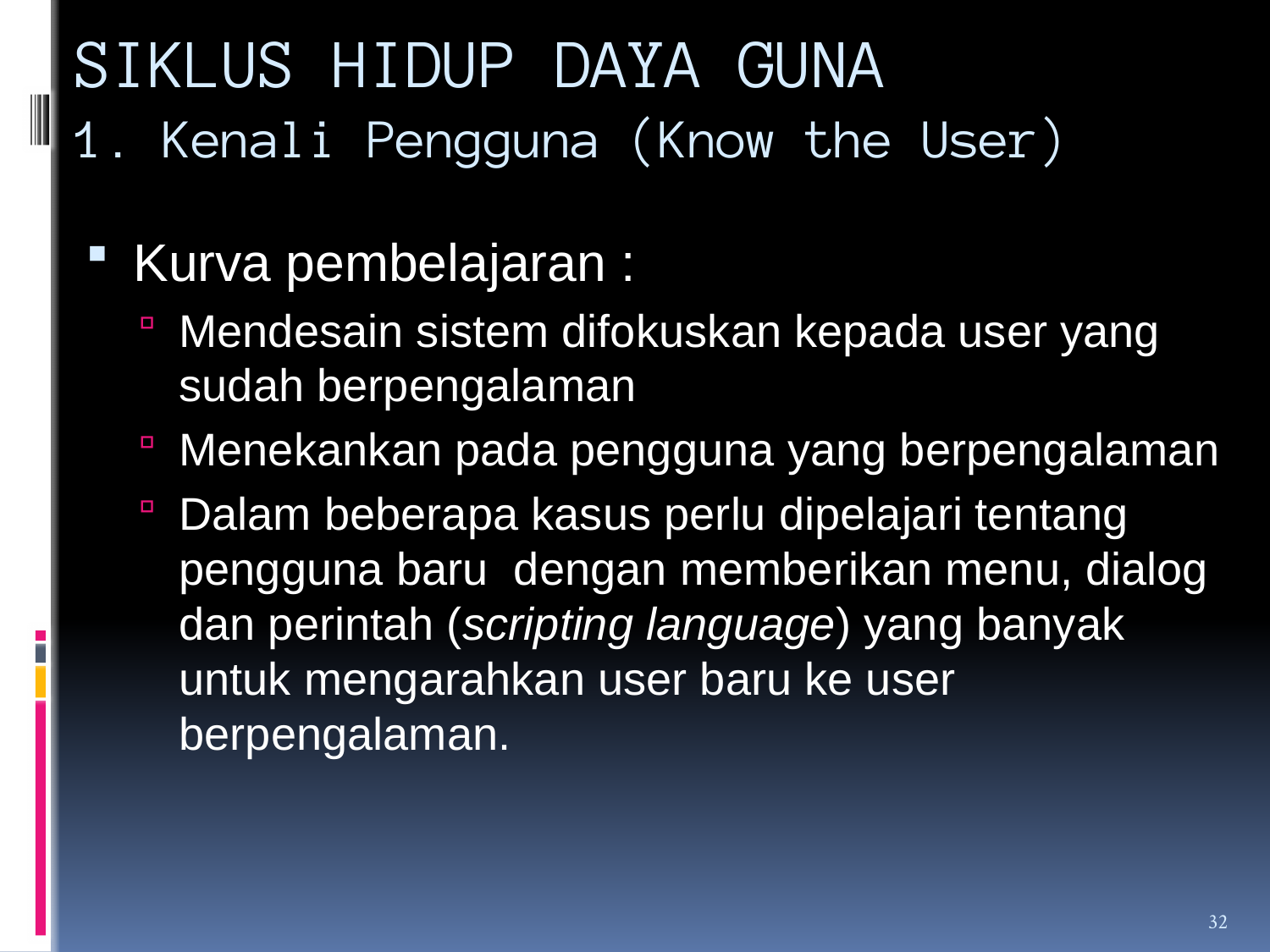

# SIKLUS HIDUP DAYA GUNA 1. Kenali Pengguna (Know the User)
Kurva pembelajaran :
Mendesain sistem difokuskan kepada user yang sudah berpengalaman
Menekankan pada pengguna yang berpengalaman
Dalam beberapa kasus perlu dipelajari tentang pengguna baru  dengan memberikan menu, dialog dan perintah (scripting language) yang banyak untuk mengarahkan user baru ke user berpengalaman.
32